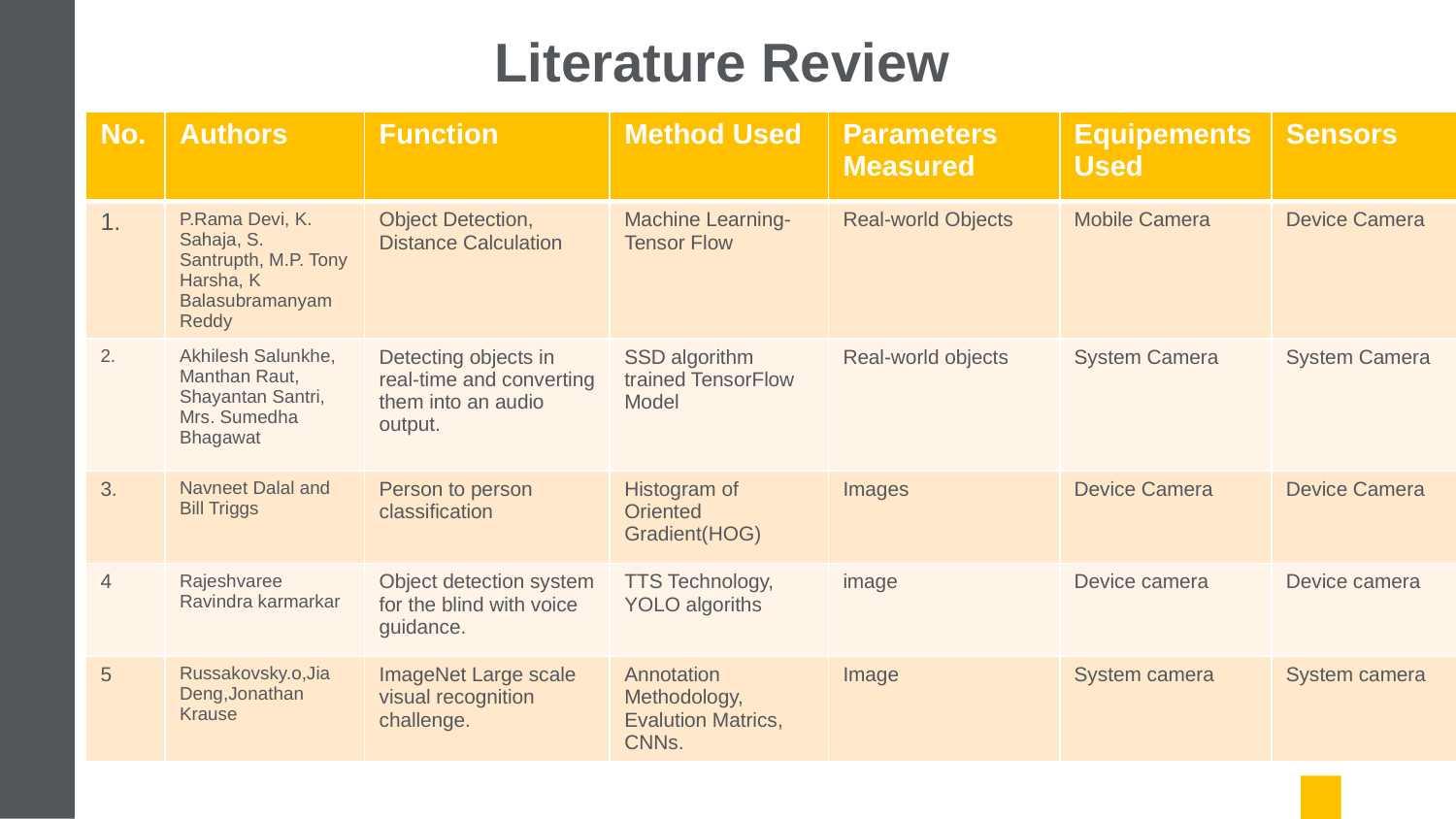

# Literature Review
| No. | Authors | Function | Method Used | Parameters Measured | Equipements Used | Sensors |
| --- | --- | --- | --- | --- | --- | --- |
| 1. | P.Rama Devi, K. Sahaja, S. Santrupth, M.P. Tony Harsha, K Balasubramanyam Reddy | Object Detection, Distance Calculation | Machine Learning- Tensor Flow | Real-world Objects | Mobile Camera | Device Camera |
| 2. | Akhilesh Salunkhe, Manthan Raut, Shayantan Santri, Mrs. Sumedha Bhagawat | Detecting objects in real-time and converting them into an audio output. | SSD algorithm trained TensorFlow Model | Real-world objects | System Camera | System Camera |
| 3. | Navneet Dalal and Bill Triggs | Person to person classification | Histogram of Oriented Gradient(HOG) | Images | Device Camera | Device Camera |
| 4 | Rajeshvaree Ravindra karmarkar | Object detection system for the blind with voice guidance. | TTS Technology, YOLO algoriths | image | Device camera | Device camera |
| 5 | Russakovsky.o,Jia Deng,Jonathan Krause | ImageNet Large scale visual recognition challenge. | Annotation Methodology, Evalution Matrics, CNNs. | Image | System camera | System camera |
6